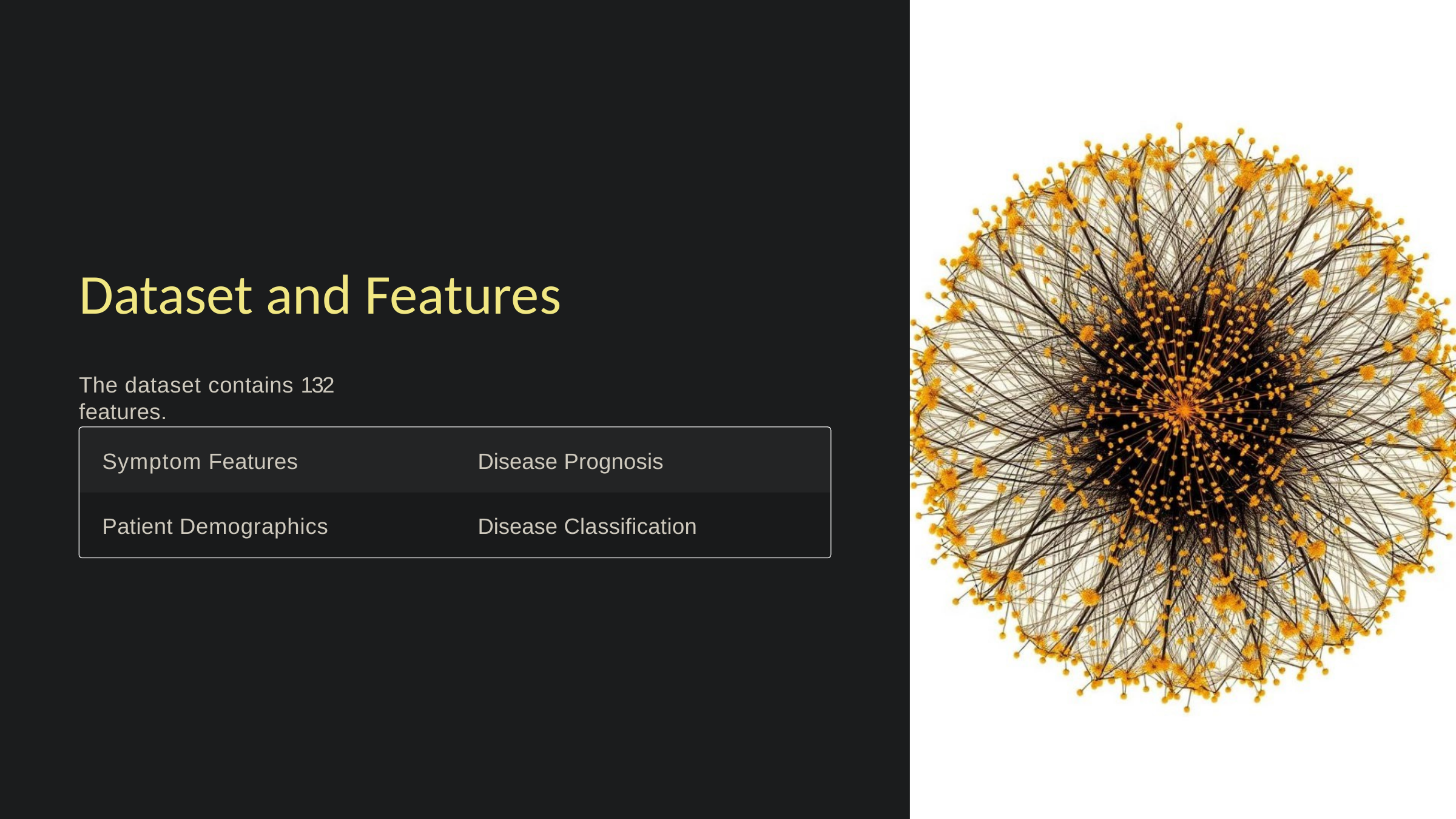

# Dataset and Features
The dataset contains 132 features.

Symptom Features
Disease Prognosis

Patient Demographics
Disease Classification